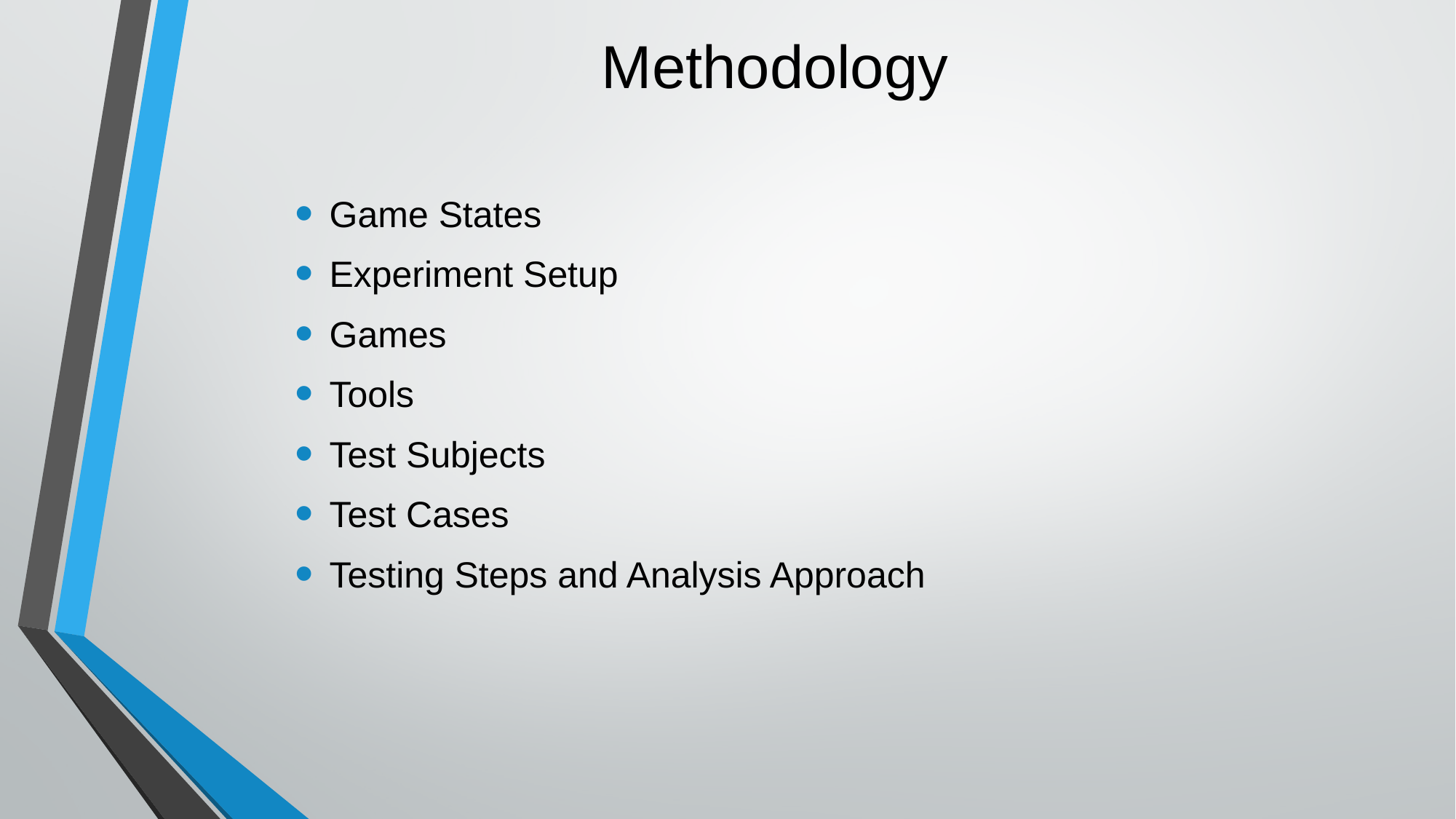

# Methodology
Game States
Experiment Setup
Games
Tools
Test Subjects
Test Cases
Testing Steps and Analysis Approach